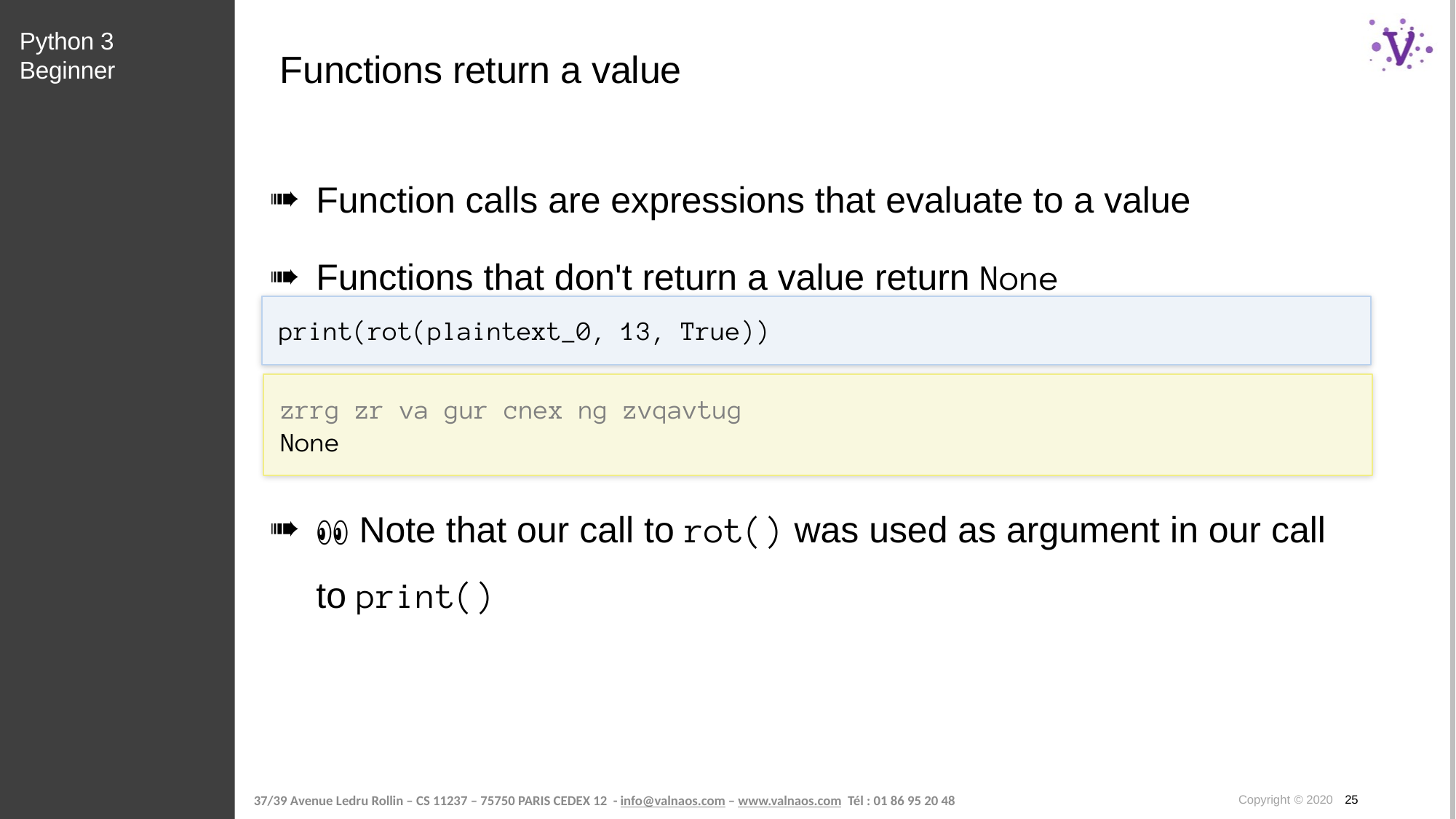

Python 3 Beginner
# Functions return a value
Function calls are expressions that evaluate to a value
Functions that don't return a value return None
print(rot(plaintext_0, 13, True))
zrrg zr va gur cnex ng zvqavtug
None
👀 Note that our call to rot() was used as argument in our call to print()
Copyright © 2020   25